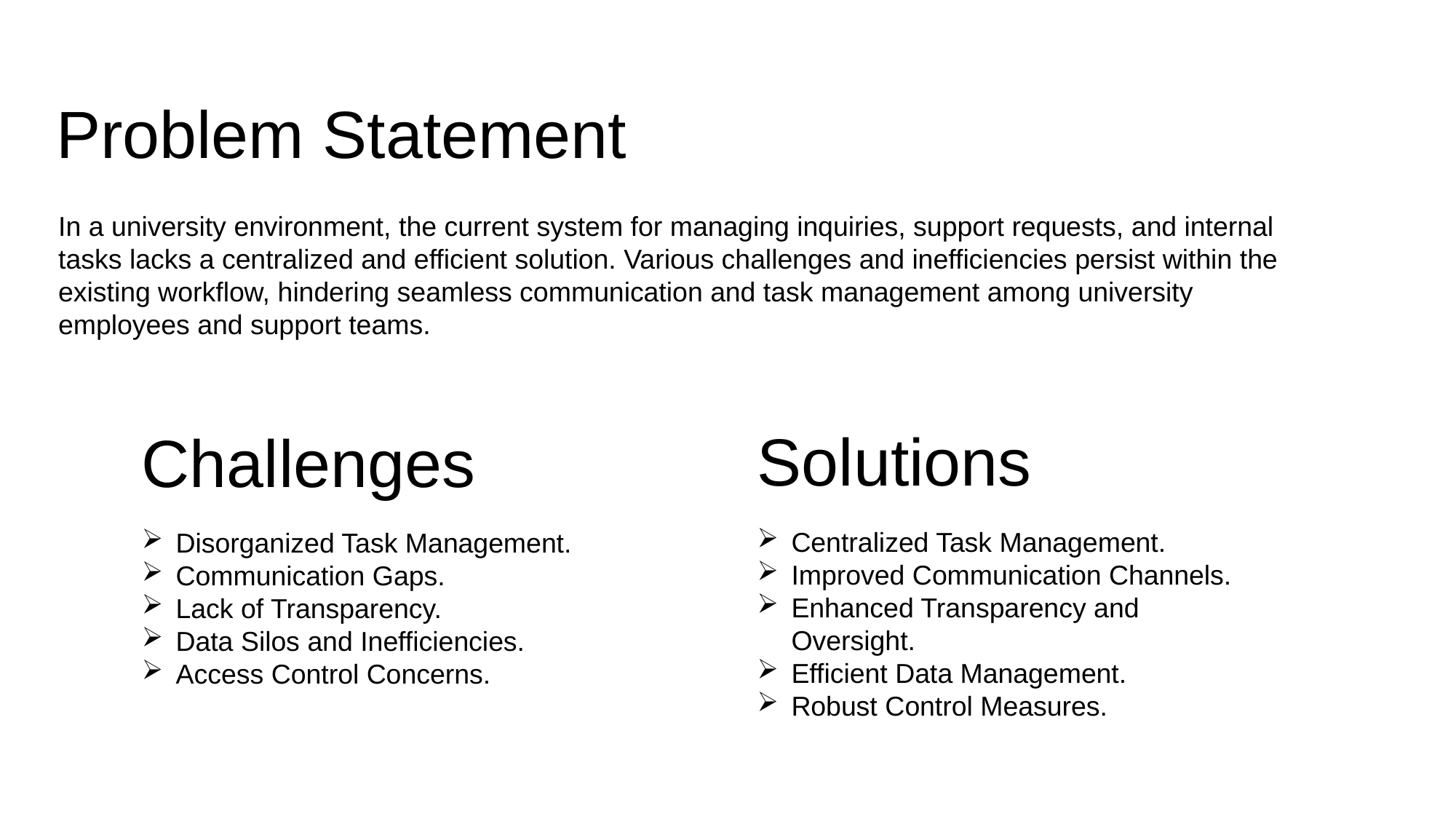

# Problem Statement
In a university environment, the current system for managing inquiries, support requests, and internal tasks lacks a centralized and efficient solution. Various challenges and inefficiencies persist within the existing workflow, hindering seamless communication and task management among university employees and support teams.
Solutions

Centralized Task Management.
Improved Communication Channels.
Enhanced Transparency and Oversight.
Efficient Data Management.
Robust Control Measures.
Challenges

Disorganized Task Management.
Communication Gaps.
Lack of Transparency.
Data Silos and Inefficiencies.
Access Control Concerns.